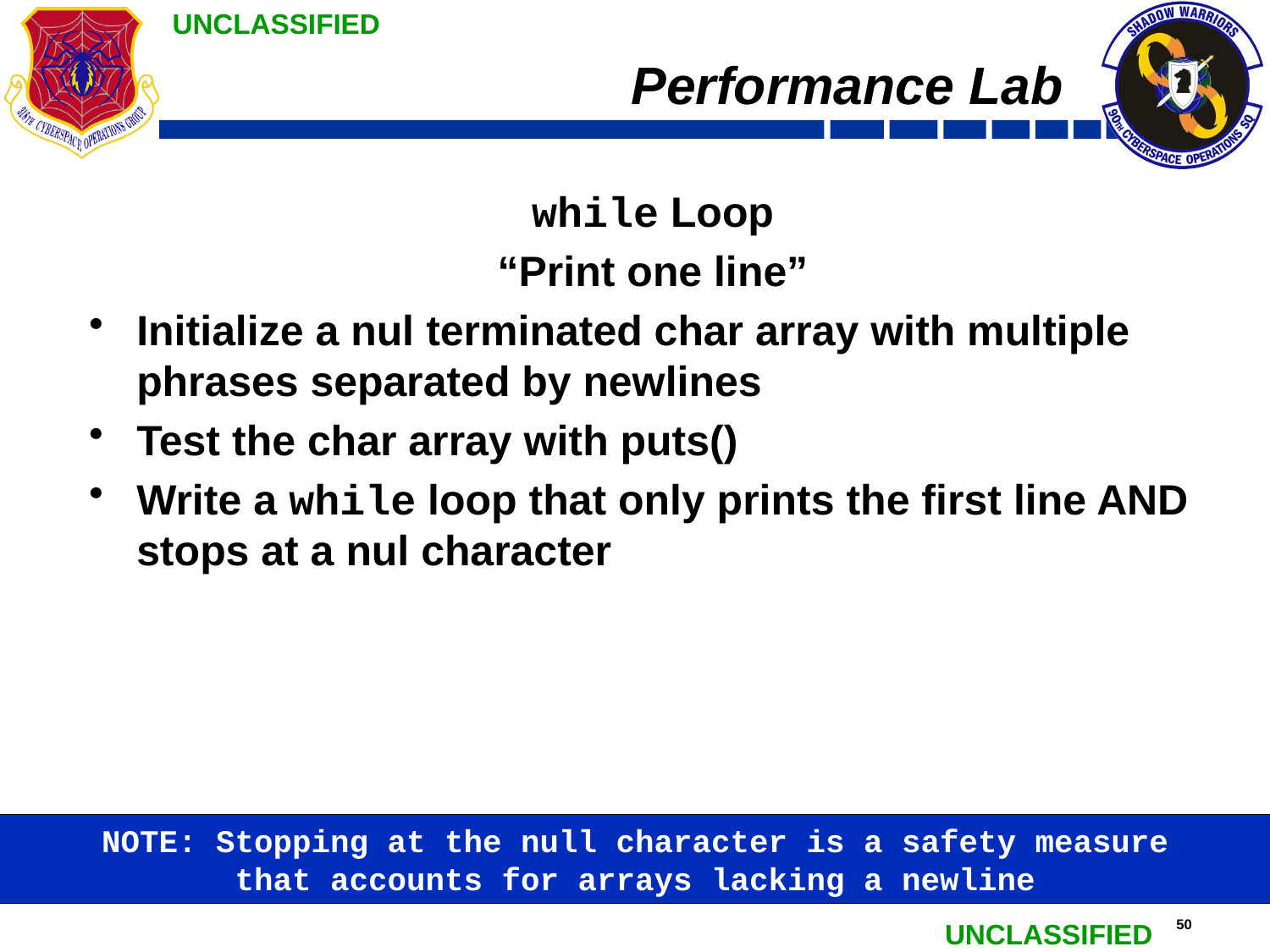

# Performance Lab
while Loop
“Print one line”
Initialize a nul terminated char array with multiple phrases separated by newlines
Test the char array with puts()
Write a while loop that only prints the first line AND stops at a nul character
NOTE: Stopping at the null character is a safety measure
that accounts for arrays lacking a newline